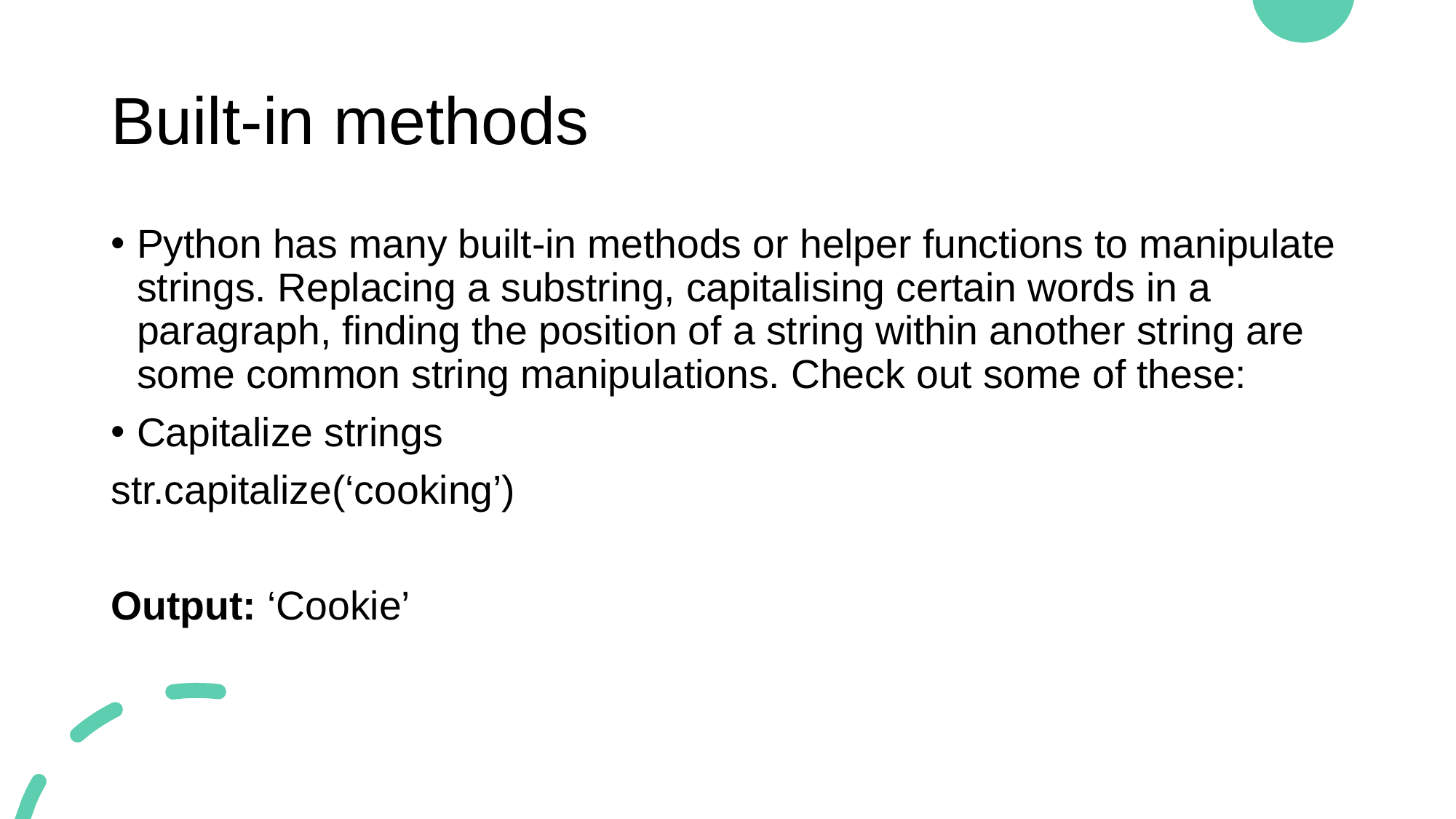

# Built-in methods
Python has many built-in methods or helper functions to manipulate strings. Replacing a substring, capitalising certain words in a paragraph, finding the position of a string within another string are some common string manipulations. Check out some of these:
Capitalize strings
str.capitalize(‘cooking’)

Output: ‘Cookie’